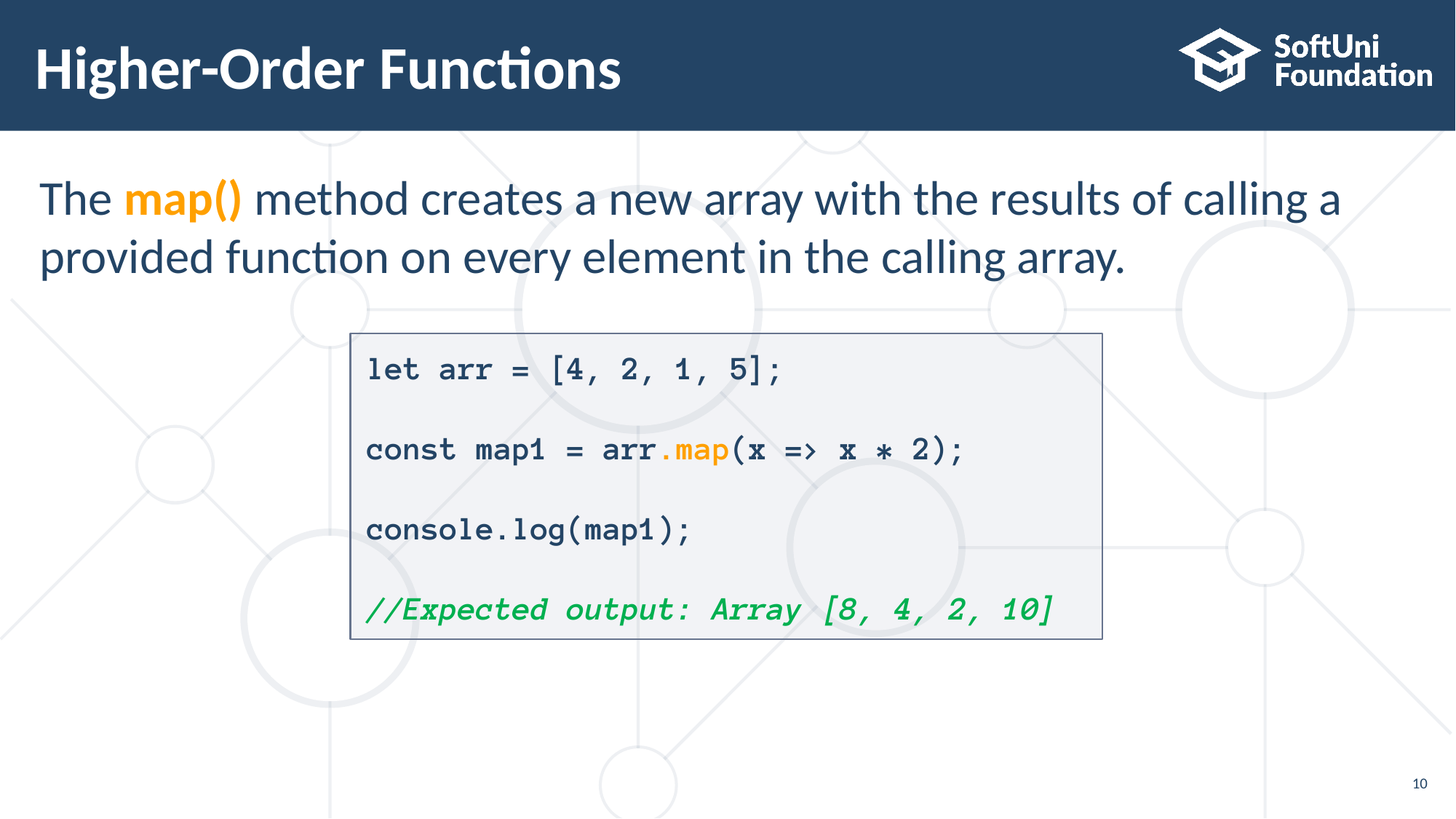

# Higher-Order Functions
The map() method creates a new array with the results of calling a provided function on every element in the calling array.
let arr = [4, 2, 1, 5];

const map1 = arr.map(x => x * 2);

console.log(map1);
//Expected output: Array [8, 4, 2, 10]
10